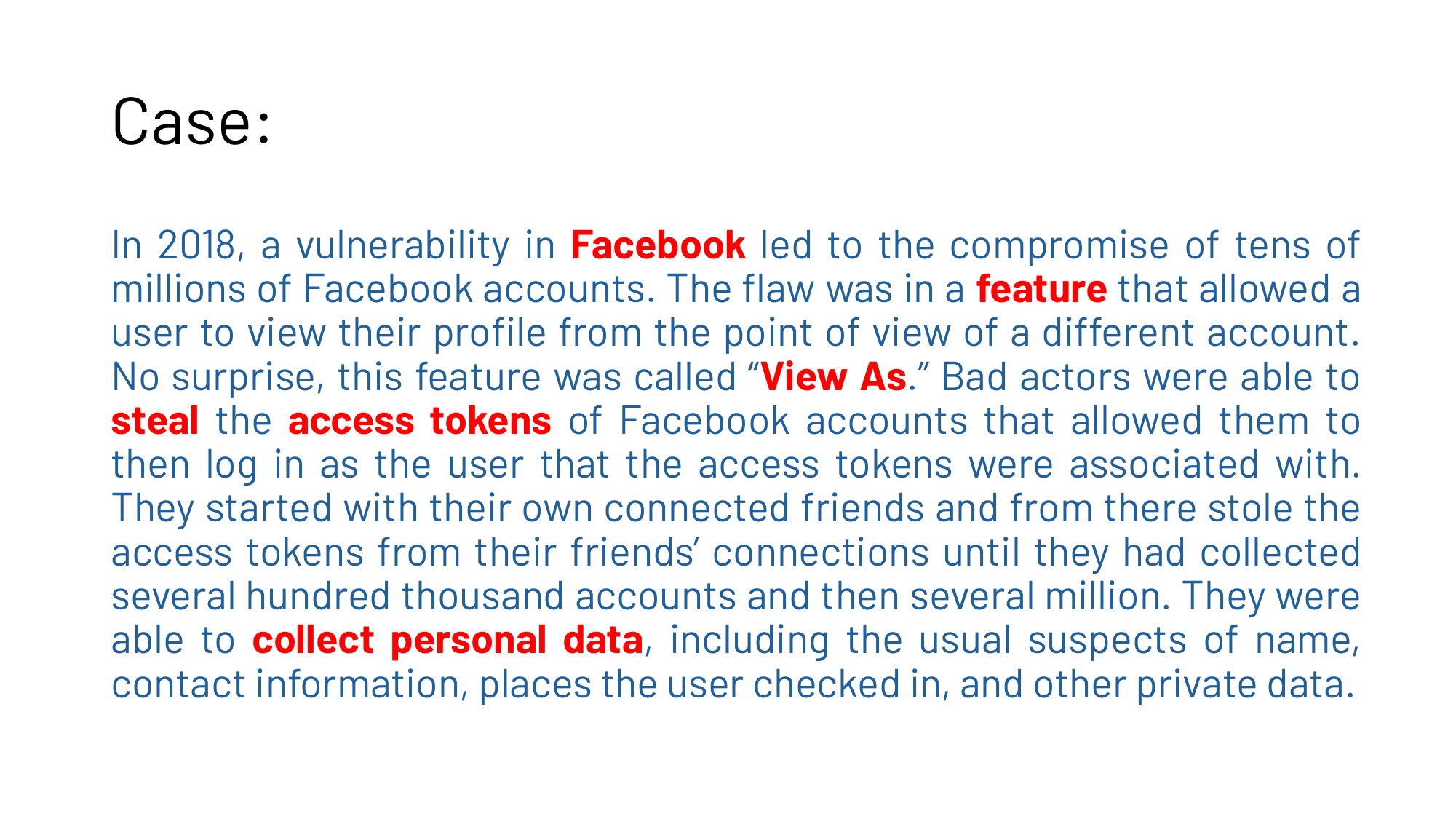

# Case:
In 2018, a vulnerability in Facebook led to the compromise of tens of millions of Facebook accounts. The flaw was in a feature that allowed a user to view their profile from the point of view of a different account. No surprise, this feature was called “View As.” Bad actors were able to steal the access tokens of Facebook accounts that allowed them to then log in as the user that the access tokens were associated with. They started with their own connected friends and from there stole the access tokens from their friends’ connections until they had collected several hundred thousand accounts and then several million. They were able to collect personal data, including the usual suspects of name, contact information, places the user checked in, and other private data.